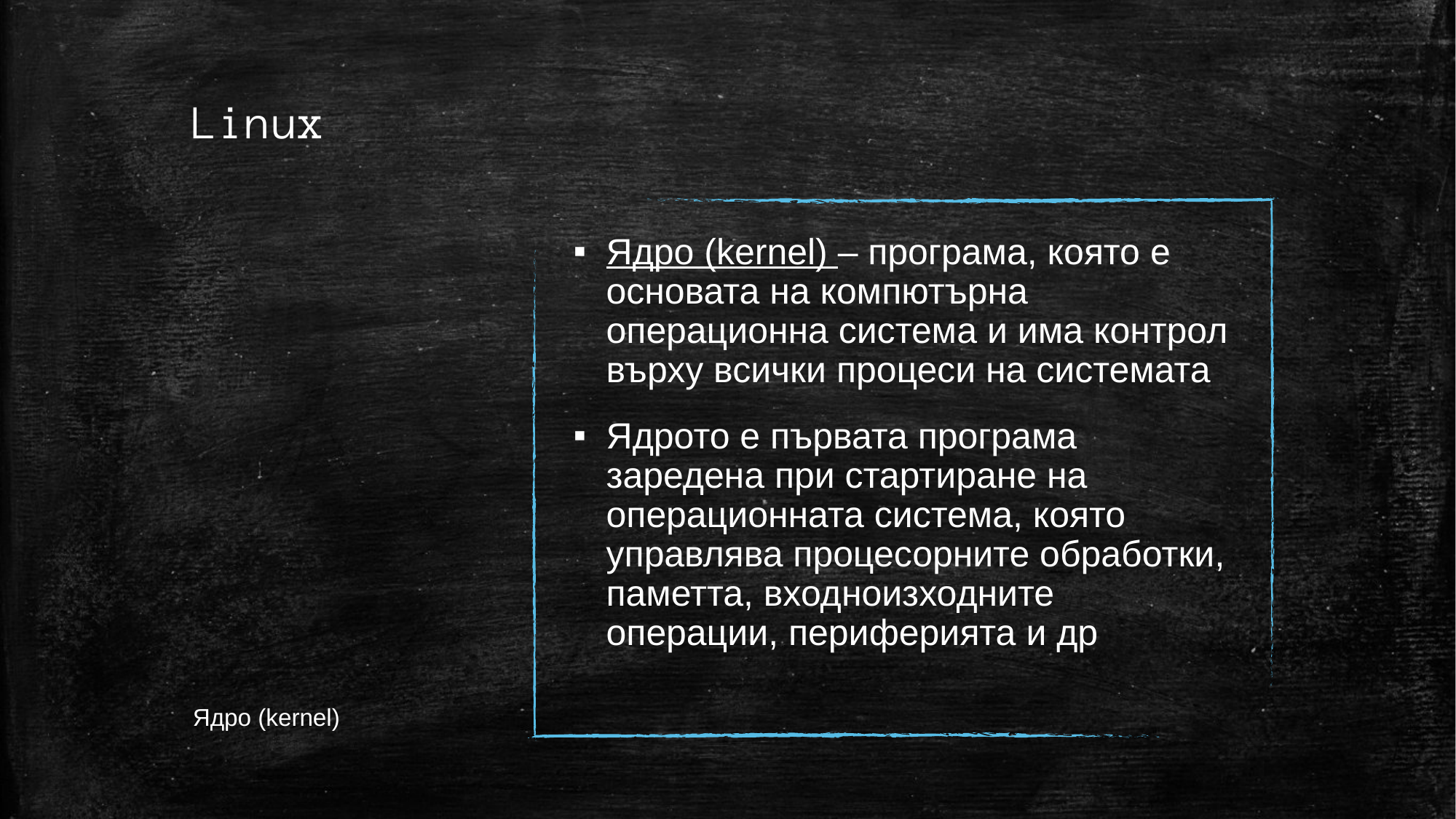

# Linux
Ядро (kernel) – програма, която е основата на компютърна операционна система и има контрол върху всички процеси на системата
Ядрото е първата програма заредена при стартиране на операционната система, която управлява процесорните обработки, паметта, входноизходните операции, периферията и др
Ядро (kernel)